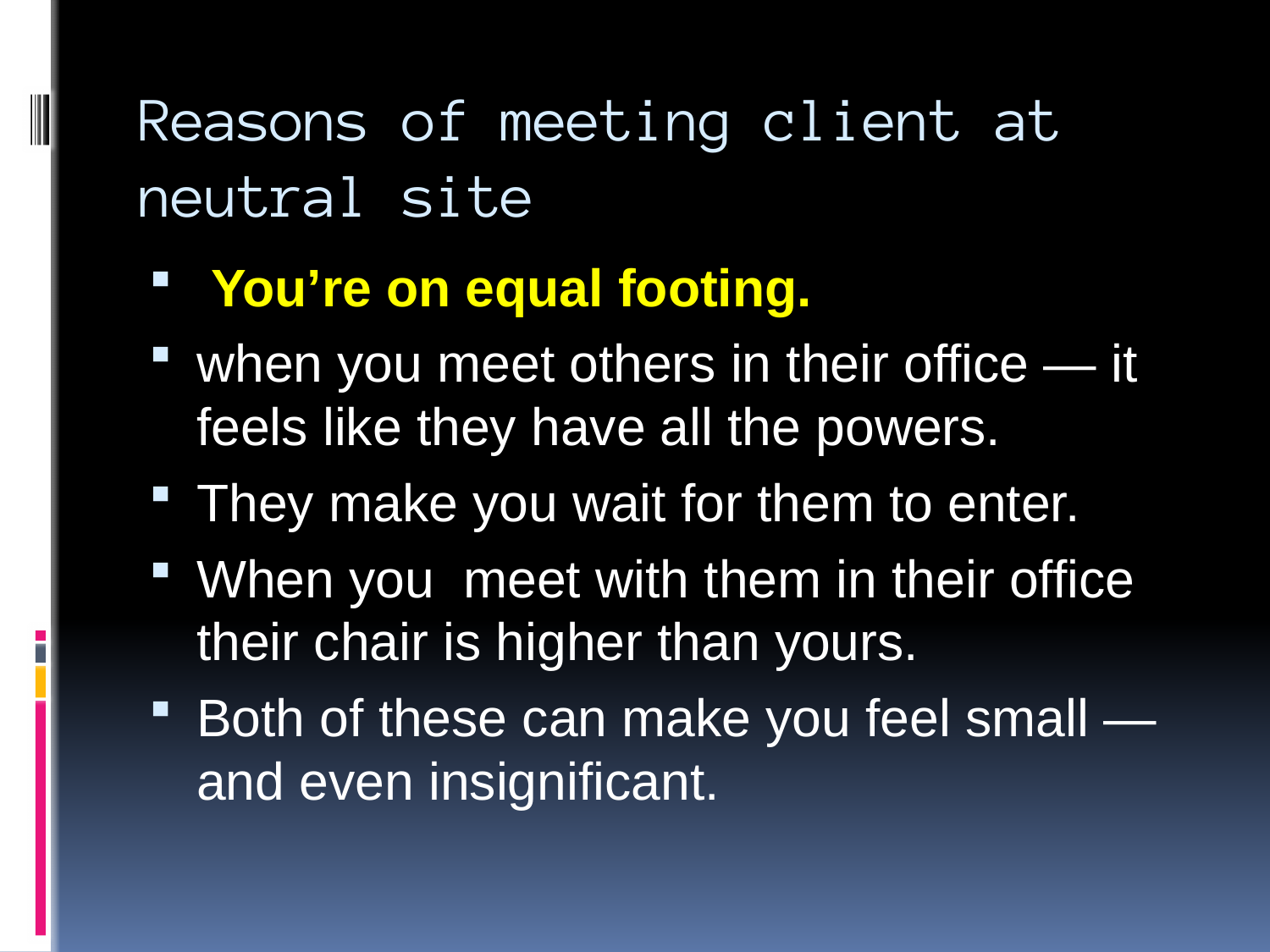

# Reasons of meeting client at neutral site
 You’re on equal footing.
when you meet others in their office — it feels like they have all the powers.
They make you wait for them to enter.
When you  meet with them in their office their chair is higher than yours.
Both of these can make you feel small — and even insignificant.